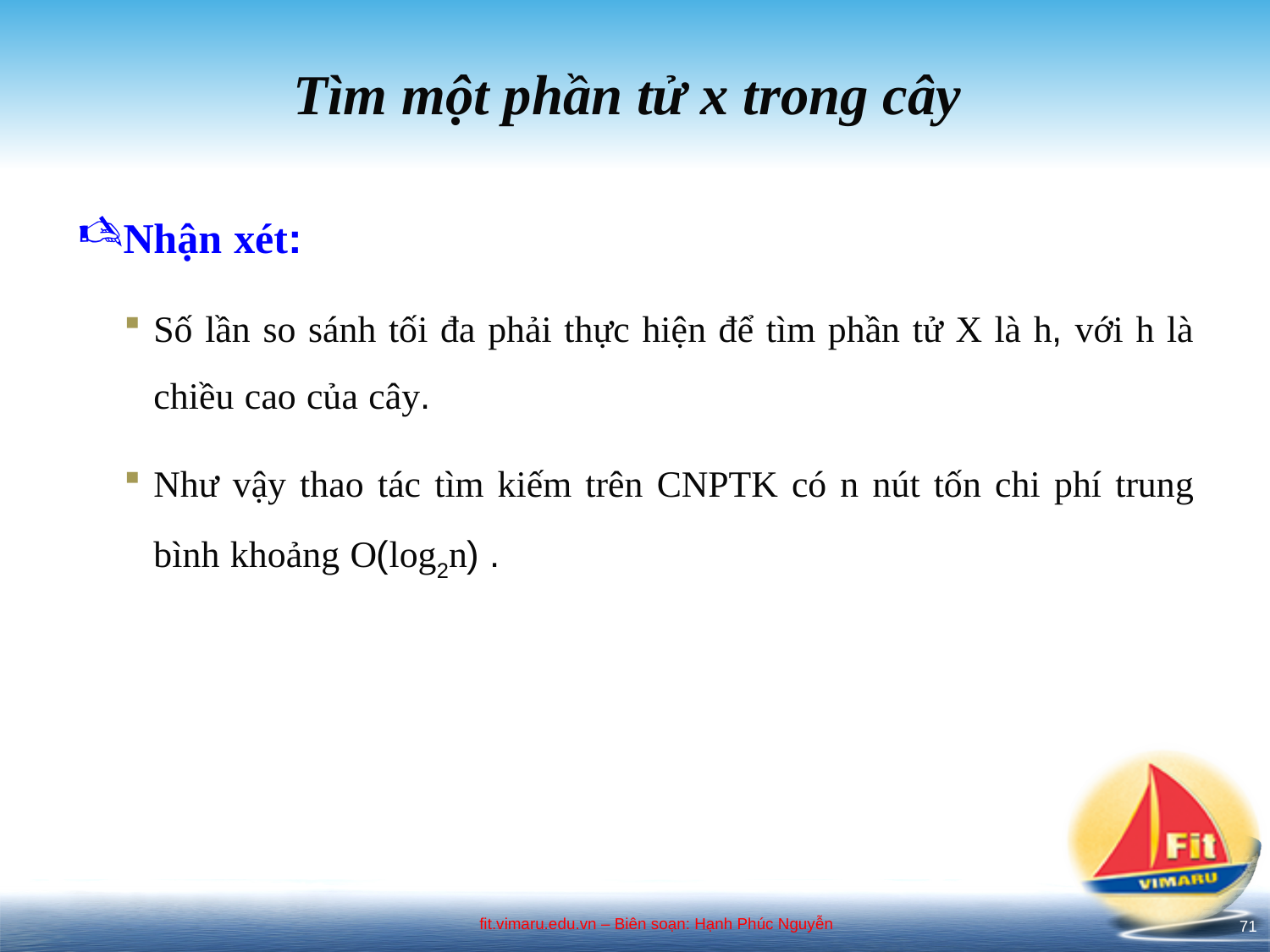

# Tìm một phần tử x trong cây
Nhận xét:
Số lần so sánh tối đa phải thực hiện để tìm phần tử X là h, với h là chiều cao của cây.
Như vậy thao tác tìm kiếm trên CNPTK có n nút tốn chi phí trung bình khoảng O(log2n) .
71